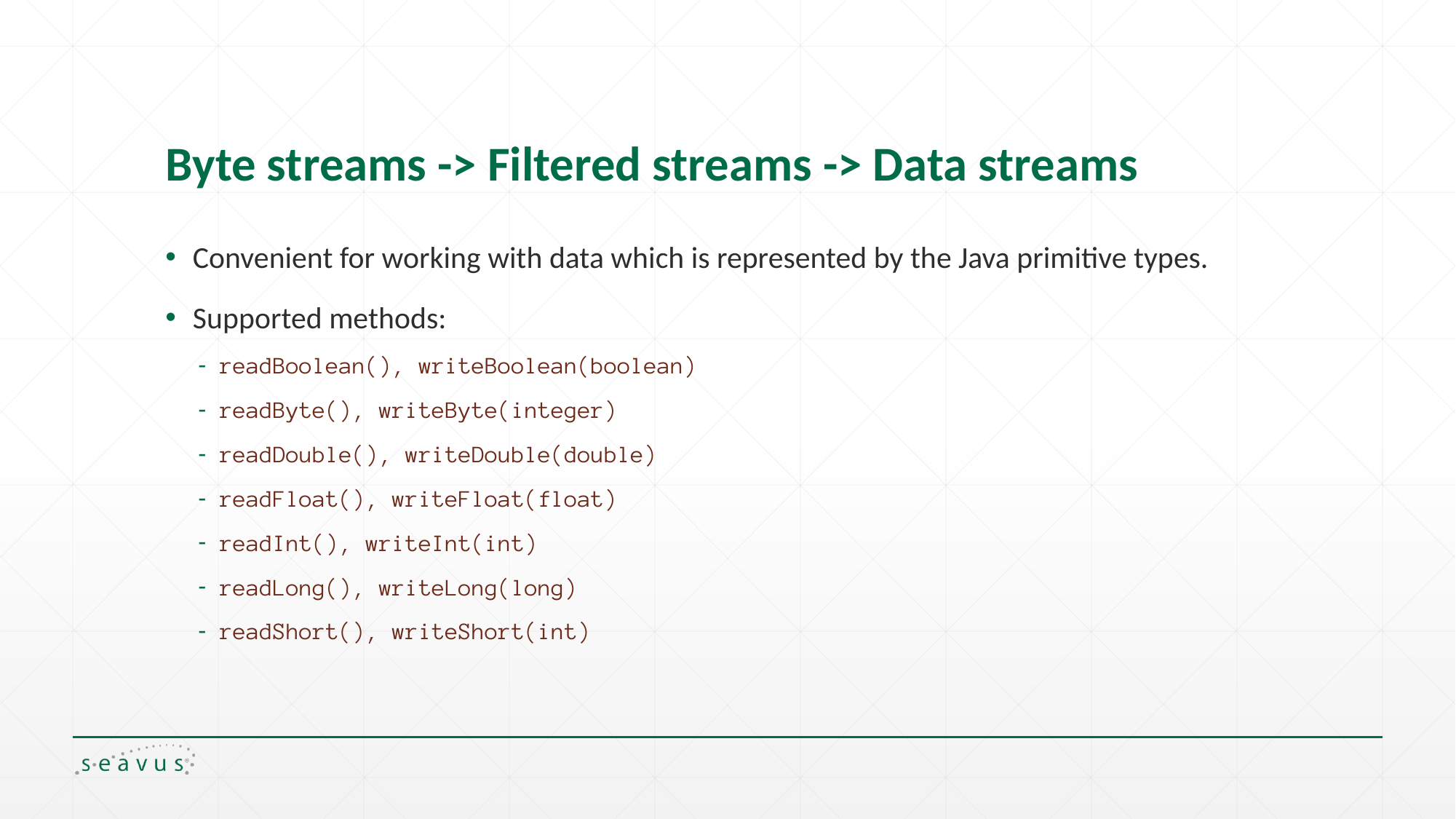

# Byte streams -> Filtered streams -> Data streams
Convenient for working with data which is represented by the Java primitive types.
Supported methods:
readBoolean(), writeBoolean(boolean)
readByte(), writeByte(integer)
readDouble(), writeDouble(double)
readFloat(), writeFloat(float)
readInt(), writeInt(int)
readLong(), writeLong(long)
readShort(), writeShort(int)